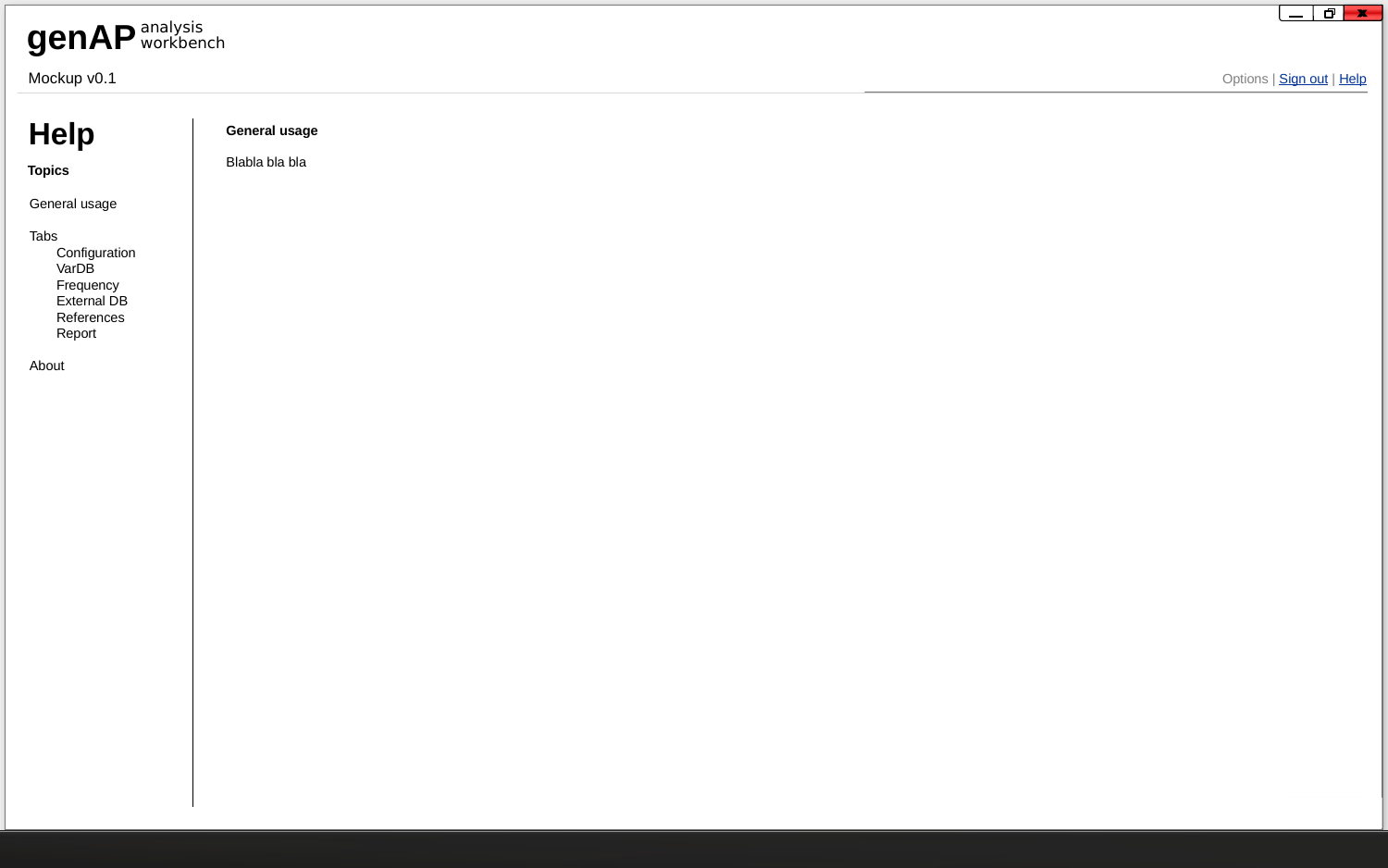

Help
Mockup v0.1
Help
General usage
Blabla bla bla
Topics
General usage

Tabs
Configuration
VarDB
Frequency
External DB
References
Report

About